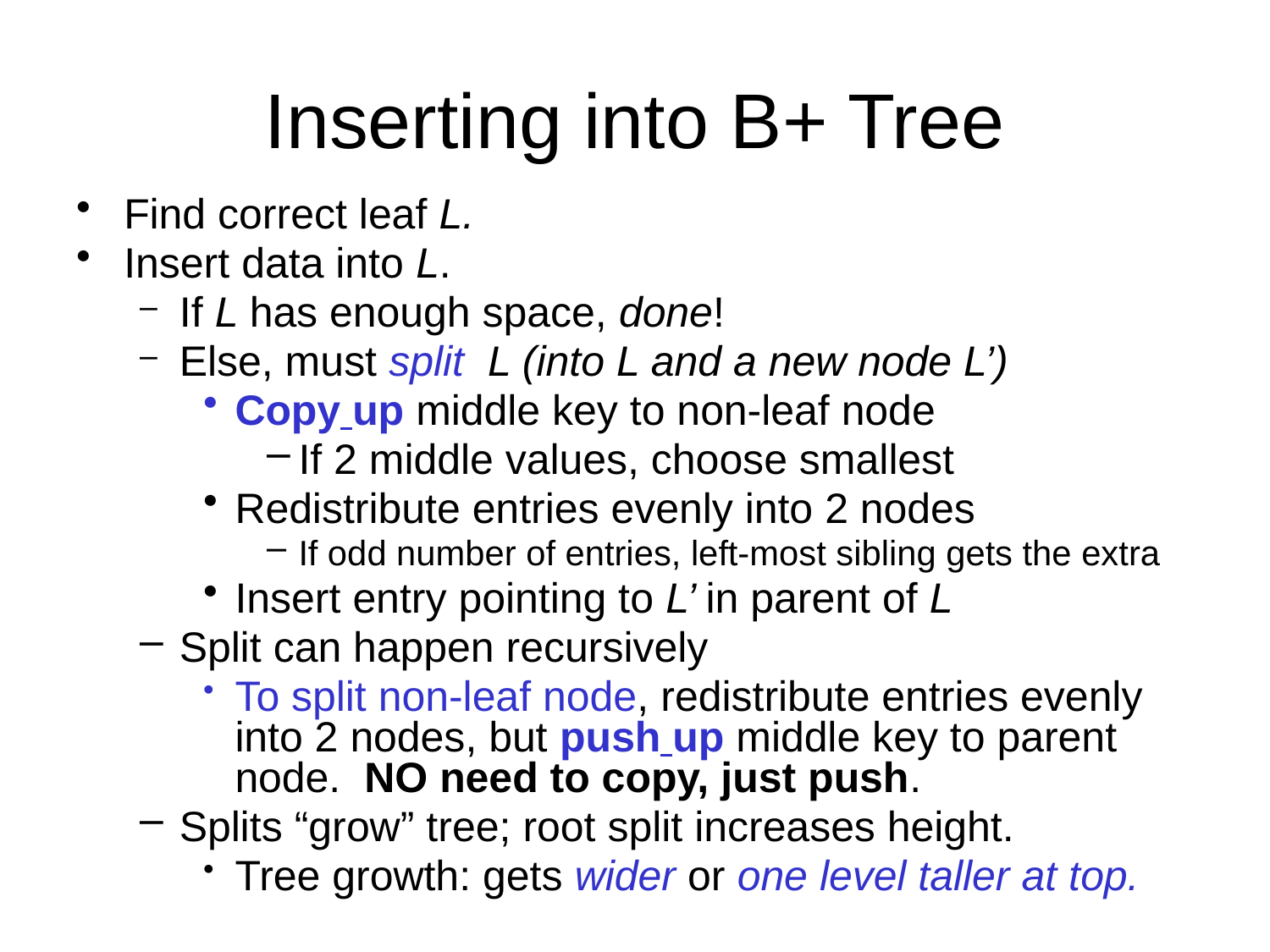

# Inserting into B+ Tree
Find correct leaf L.
Insert data into L.
If L has enough space, done!
Else, must split  L (into L and a new node L’)
Copy up middle key to non-leaf node
If 2 middle values, choose smallest
Redistribute entries evenly into 2 nodes
If odd number of entries, left-most sibling gets the extra
Insert entry pointing to L’ in parent of L
Split can happen recursively
To split non-leaf node, redistribute entries evenly into 2 nodes, but push up middle key to parent node.  NO need to copy, just push.
Splits “grow” tree; root split increases height.
Tree growth: gets wider or one level taller at top.